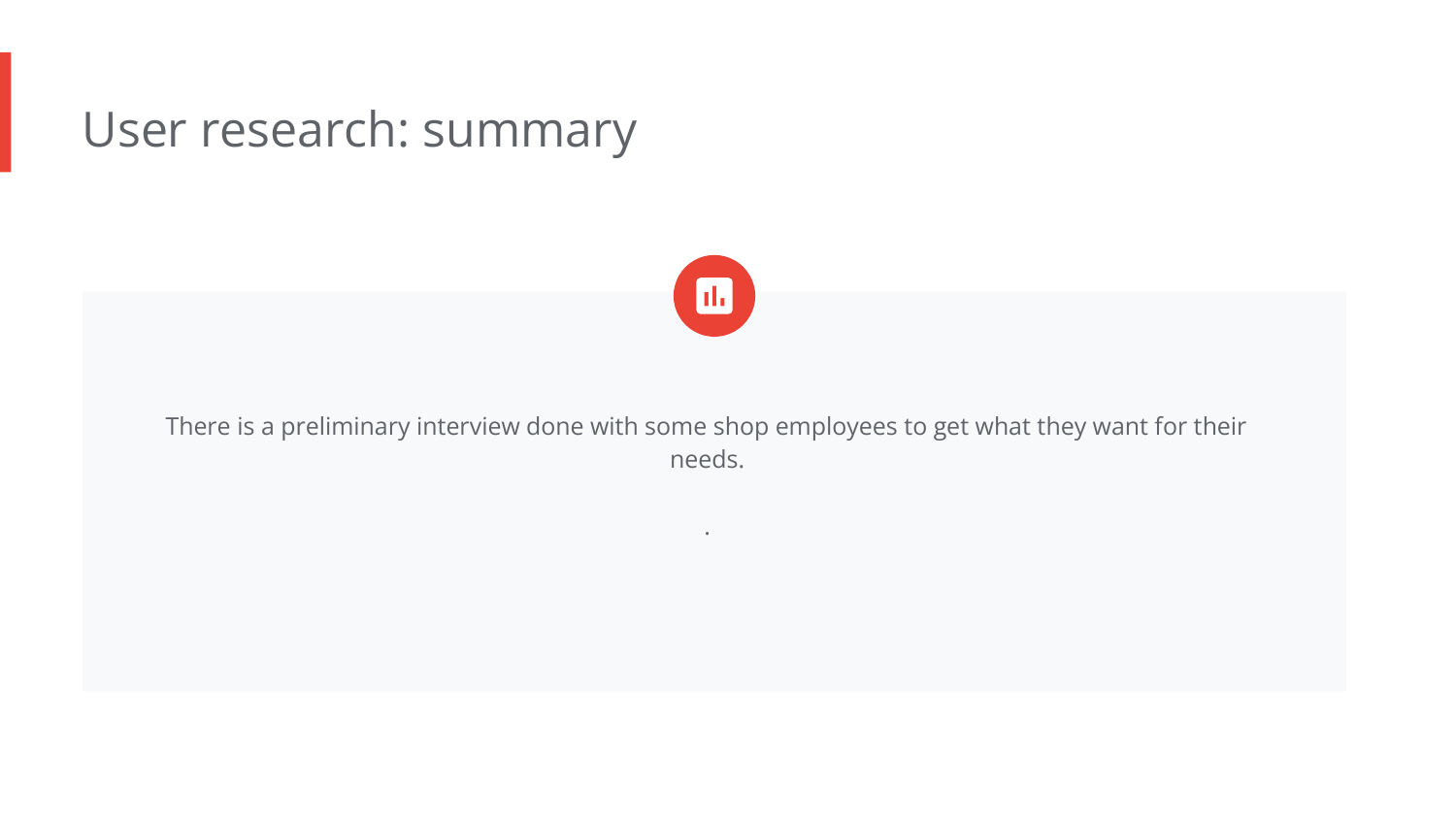

User research: summary

There is a preliminary interview done with some shop employees to get what they want for their needs.

.